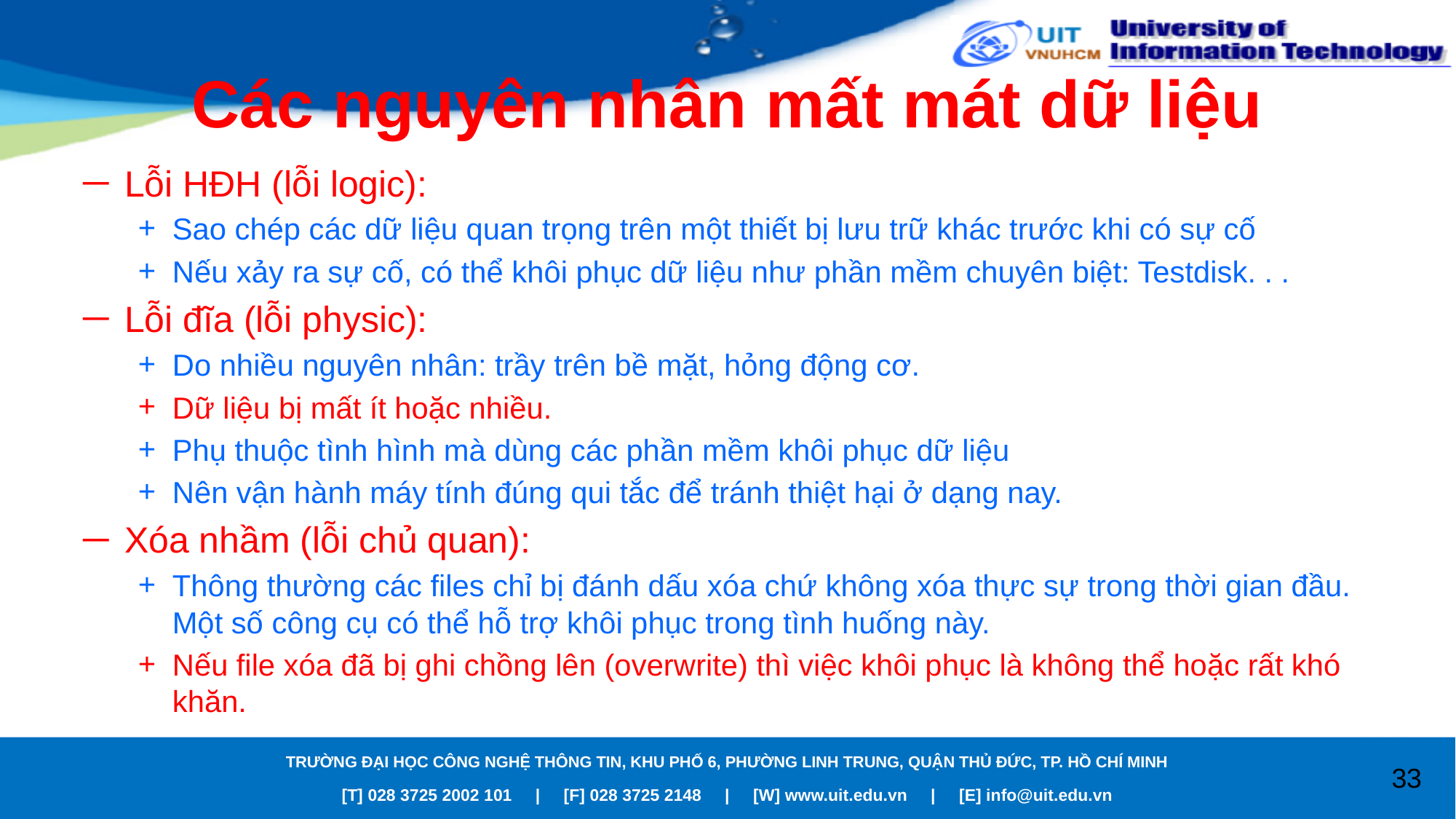

# Các nguyên nhân mất mát dữ liệu
Lỗi HĐH (lỗi logic):
Sao chép các dữ liệu quan trọng trên một thiết bị lưu trữ khác trước khi có sự cố
Nếu xảy ra sự cố, có thể khôi phục dữ liệu như phần mềm chuyên biệt: Testdisk. . .
Lỗi đĩa (lỗi physic):
Do nhiều nguyên nhân: trầy trên bề mặt, hỏng động cơ.
Dữ liệu bị mất ít hoặc nhiều.
Phụ thuộc tình hình mà dùng các phần mềm khôi phục dữ liệu
Nên vận hành máy tính đúng qui tắc để tránh thiệt hại ở dạng nay.
Xóa nhầm (lỗi chủ quan):
Thông thường các files chỉ bị đánh dấu xóa chứ không xóa thực sự trong thời gian đầu. Một số công cụ có thể hỗ trợ khôi phục trong tình huống này.
Nếu file xóa đã bị ghi chồng lên (overwrite) thì việc khôi phục là không thể hoặc rất khó khăn.